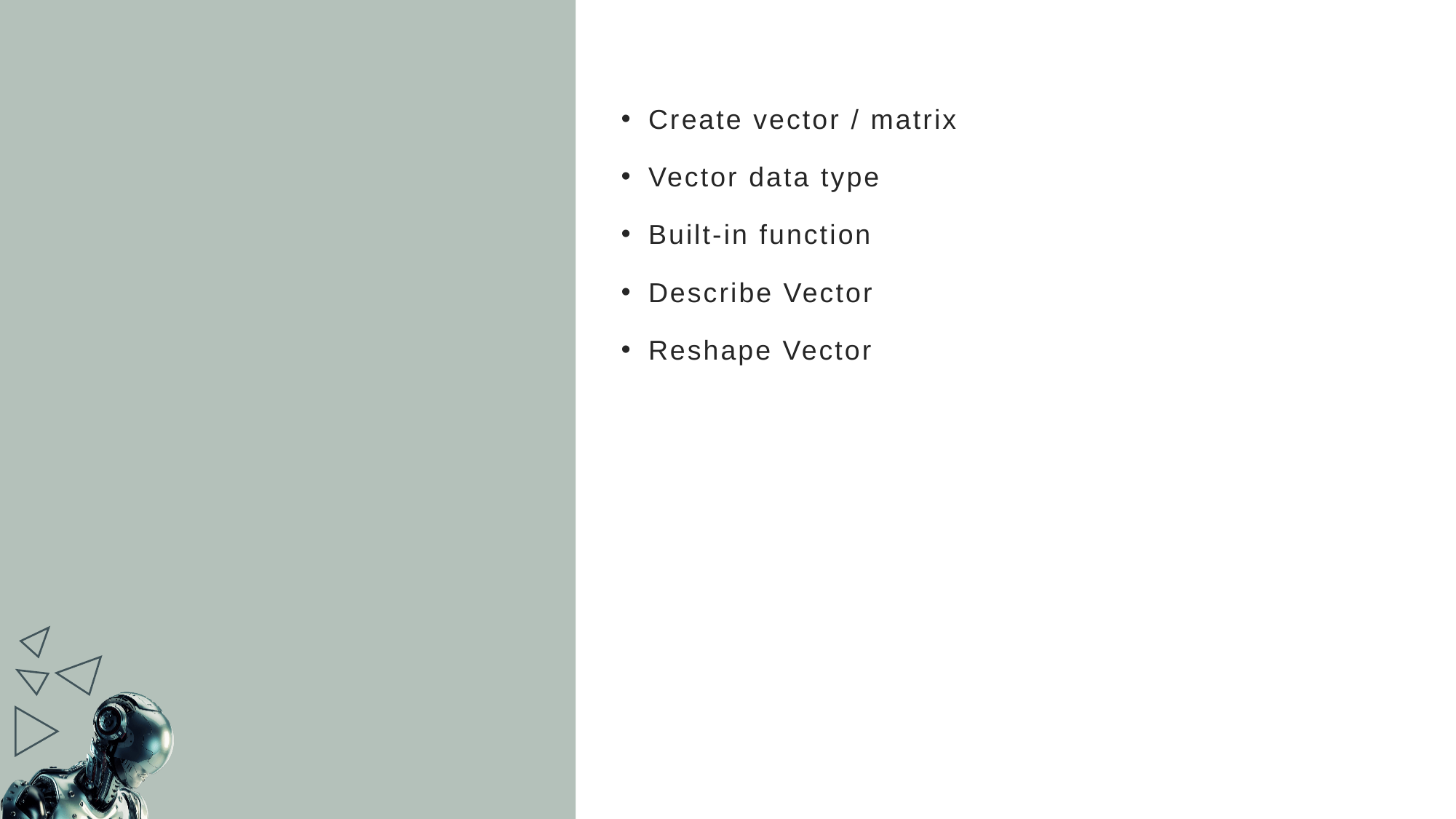

Create vector / matrix
Vector data type
Built-in function
Describe Vector
Reshape Vector